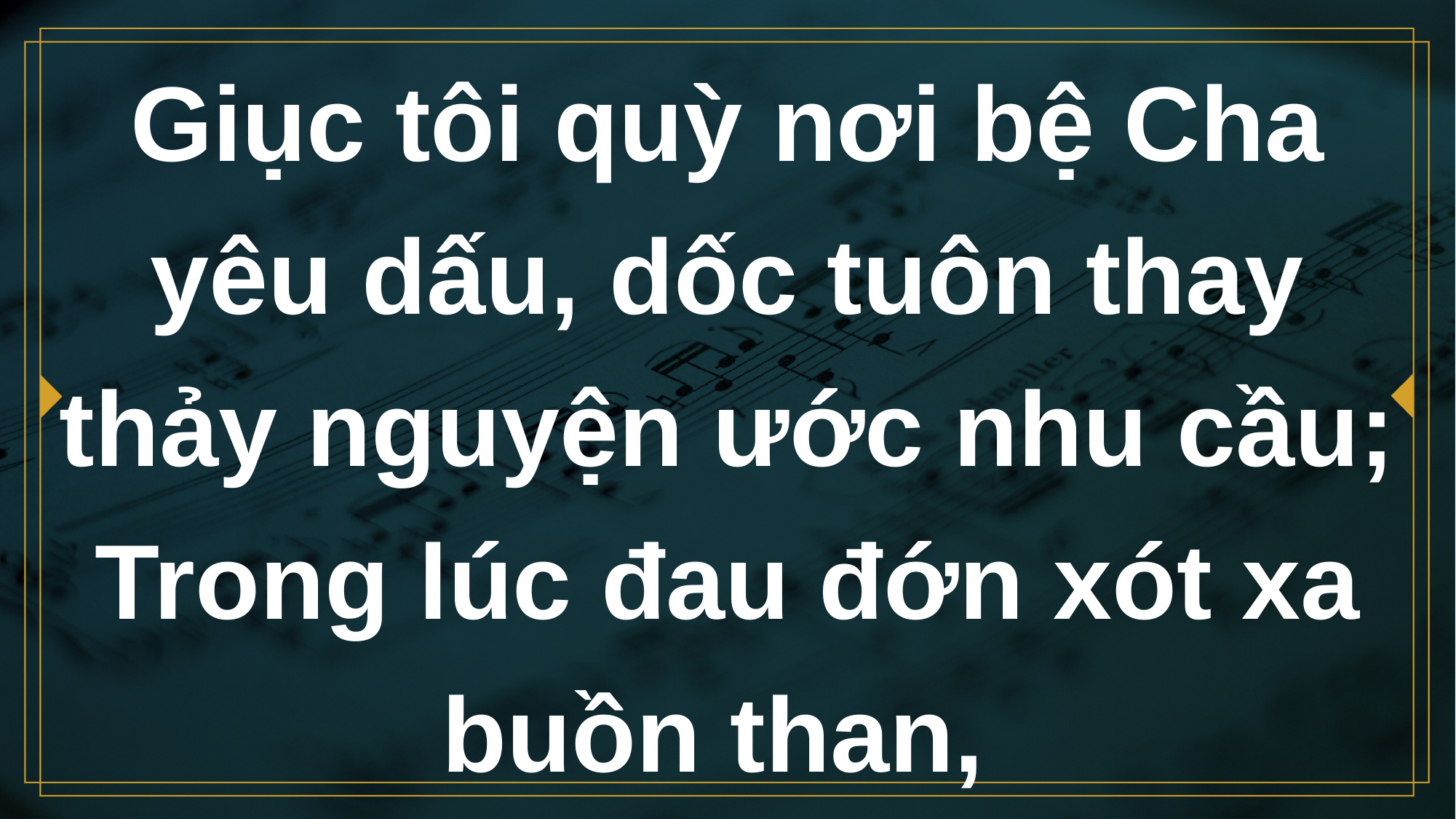

# Giục tôi quỳ nơi bệ Cha yêu dấu, dốc tuôn thay thảy nguyện ước nhu cầu; Trong lúc đau đớn xót xa buồn than,